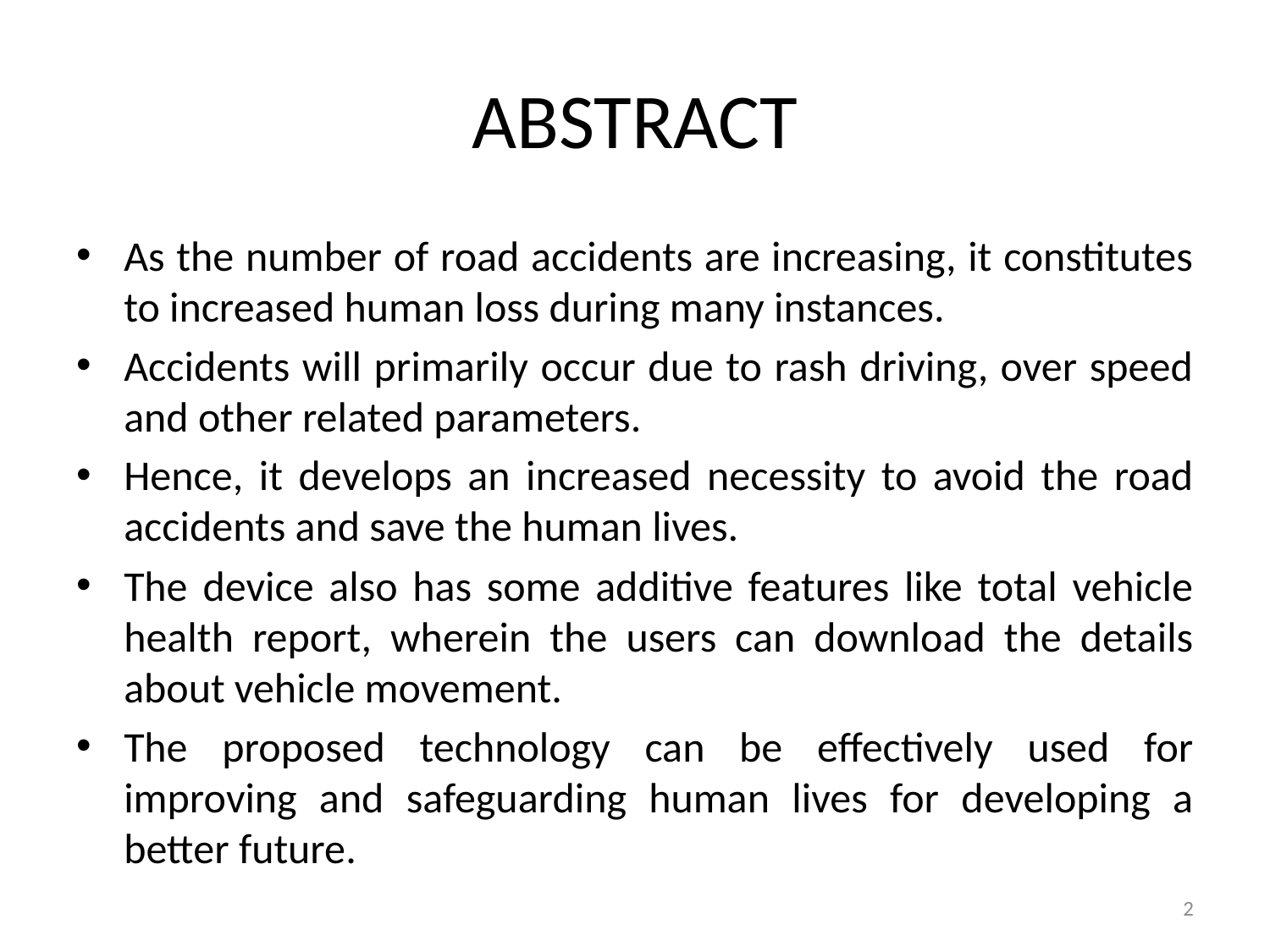

# ABSTRACT
As the number of road accidents are increasing, it constitutes to increased human loss during many instances.
Accidents will primarily occur due to rash driving, over speed and other related parameters.
Hence, it develops an increased necessity to avoid the road accidents and save the human lives.
The device also has some additive features like total vehicle health report, wherein the users can download the details about vehicle movement.
The proposed technology can be effectively used for improving and safeguarding human lives for developing a better future.
2